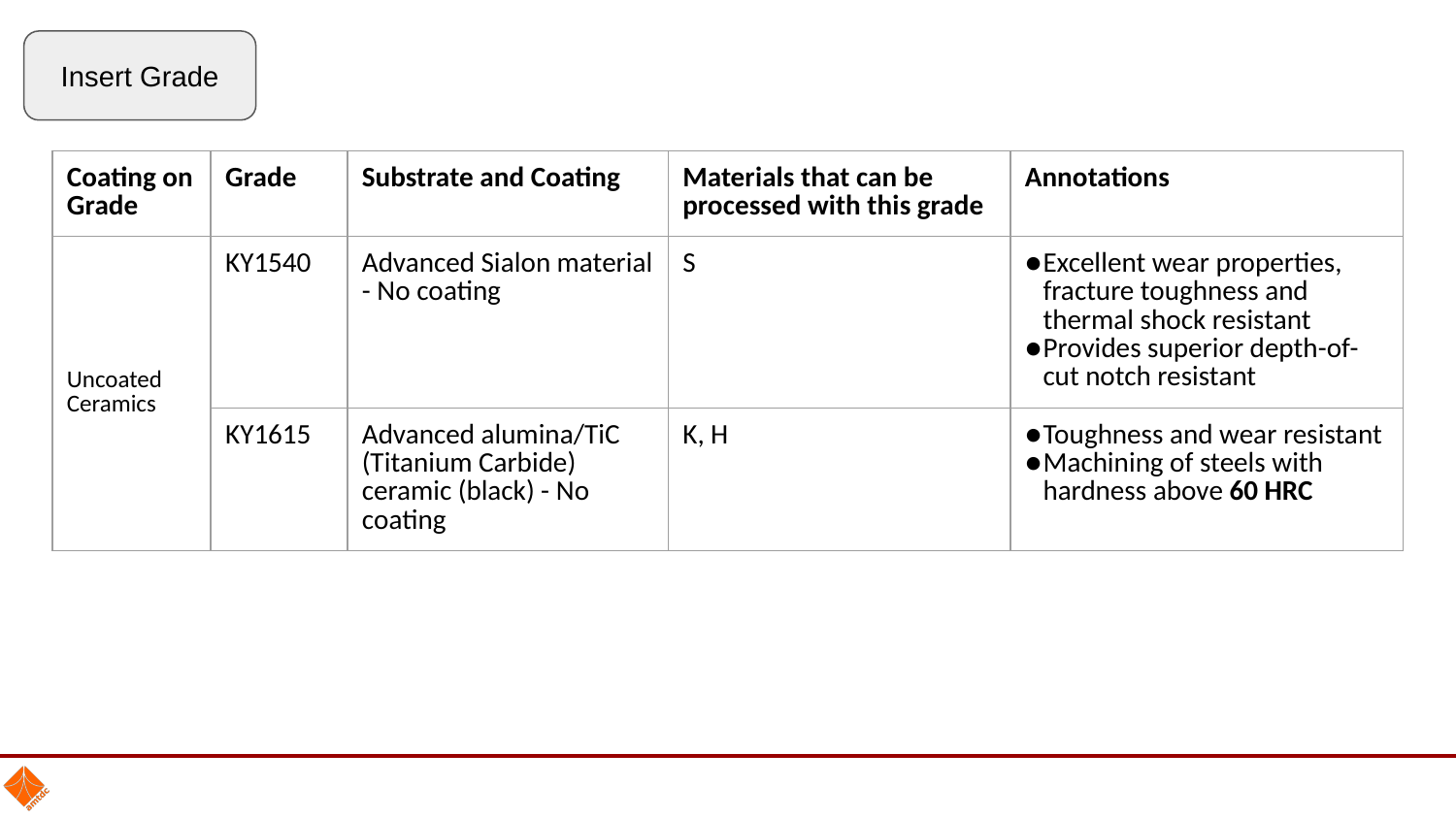

Insert Grade
| Coating on Grade | Grade | Substrate and Coating | Materials that can be processed with this grade | Annotations |
| --- | --- | --- | --- | --- |
| Uncoated Ceramics | KY1540 | Advanced Sialon material - No coating | S | Excellent wear properties, fracture toughness and thermal shock resistant Provides superior depth-of-cut notch resistant |
|  | KY1615 | Advanced alumina/TiC (Titanium Carbide) ceramic (black) - No coating | K, H | Toughness and wear resistant Machining of steels with hardness above 60 HRC |